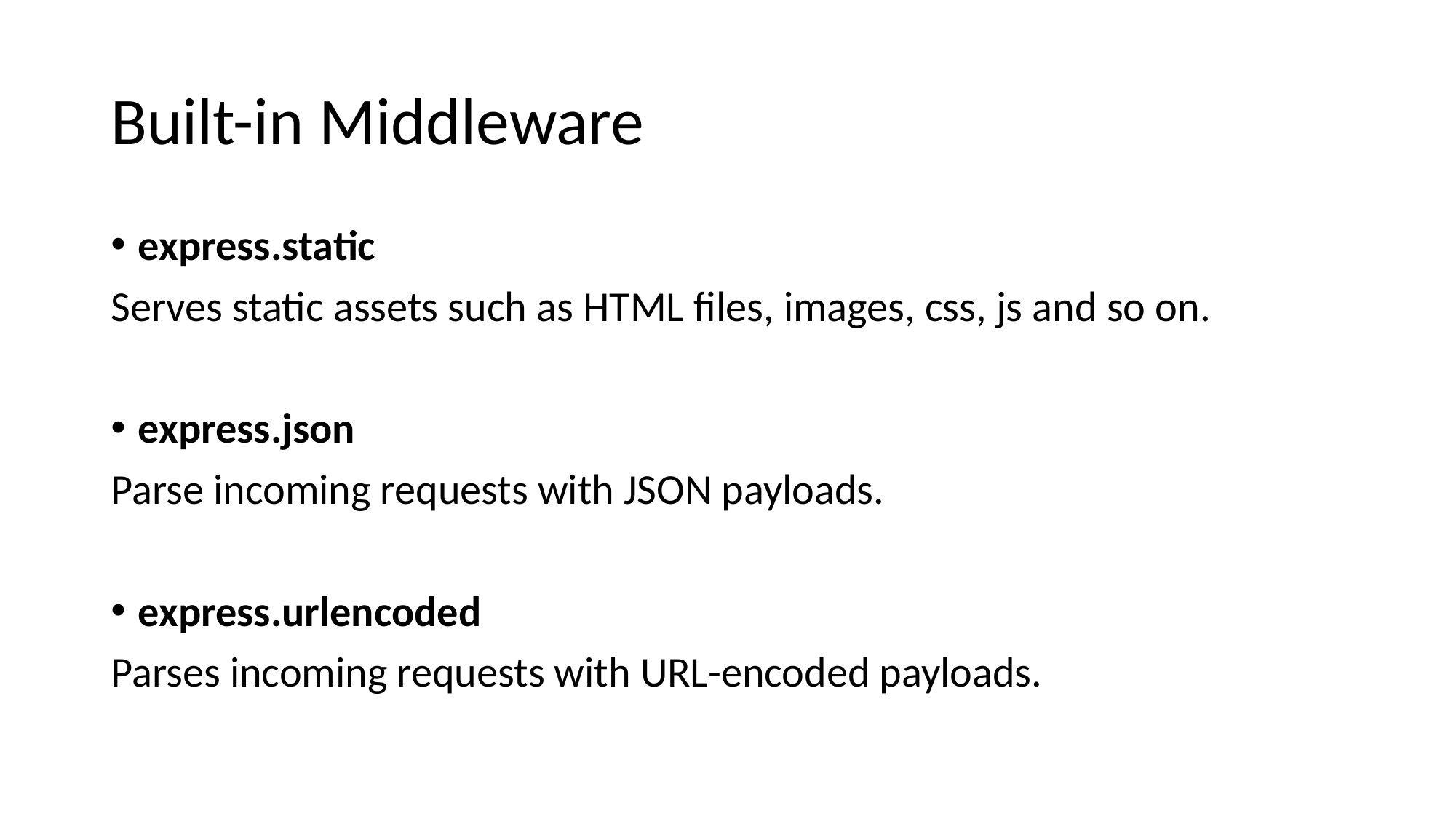

# Built-in Middleware
express.static
Serves static assets such as HTML files, images, css, js and so on.

express.json
Parse incoming requests with JSON payloads.

express.urlencoded
Parses incoming requests with URL-encoded payloads.